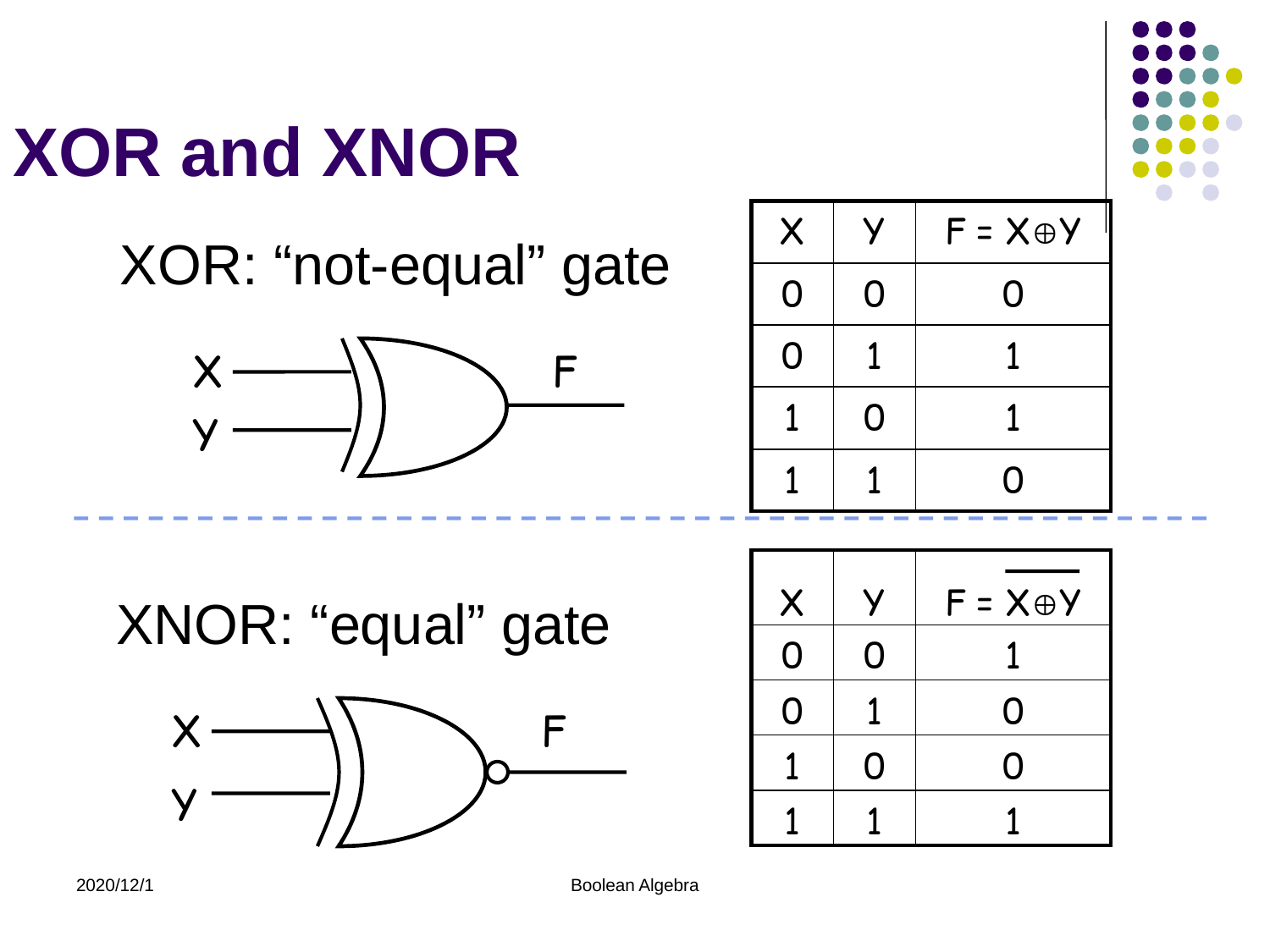

# XOR and XNOR
| X | Y | F = X⊕Y |
| --- | --- | --- |
| 0 | 0 | 0 |
| 0 | 1 | 1 |
| 1 | 0 | 1 |
| 1 | 1 | 0 |
XOR: “not-equal” gate

X

F

Y

| X | Y | F = X⊕Y |
| --- | --- | --- |
| 0 | 0 | 1 |
| 0 | 1 | 0 |
| 1 | 0 | 0 |
| 1 | 1 | 1 |

XNOR: “equal” gate

X

F

Y

2020/12/1
Boolean Algebra